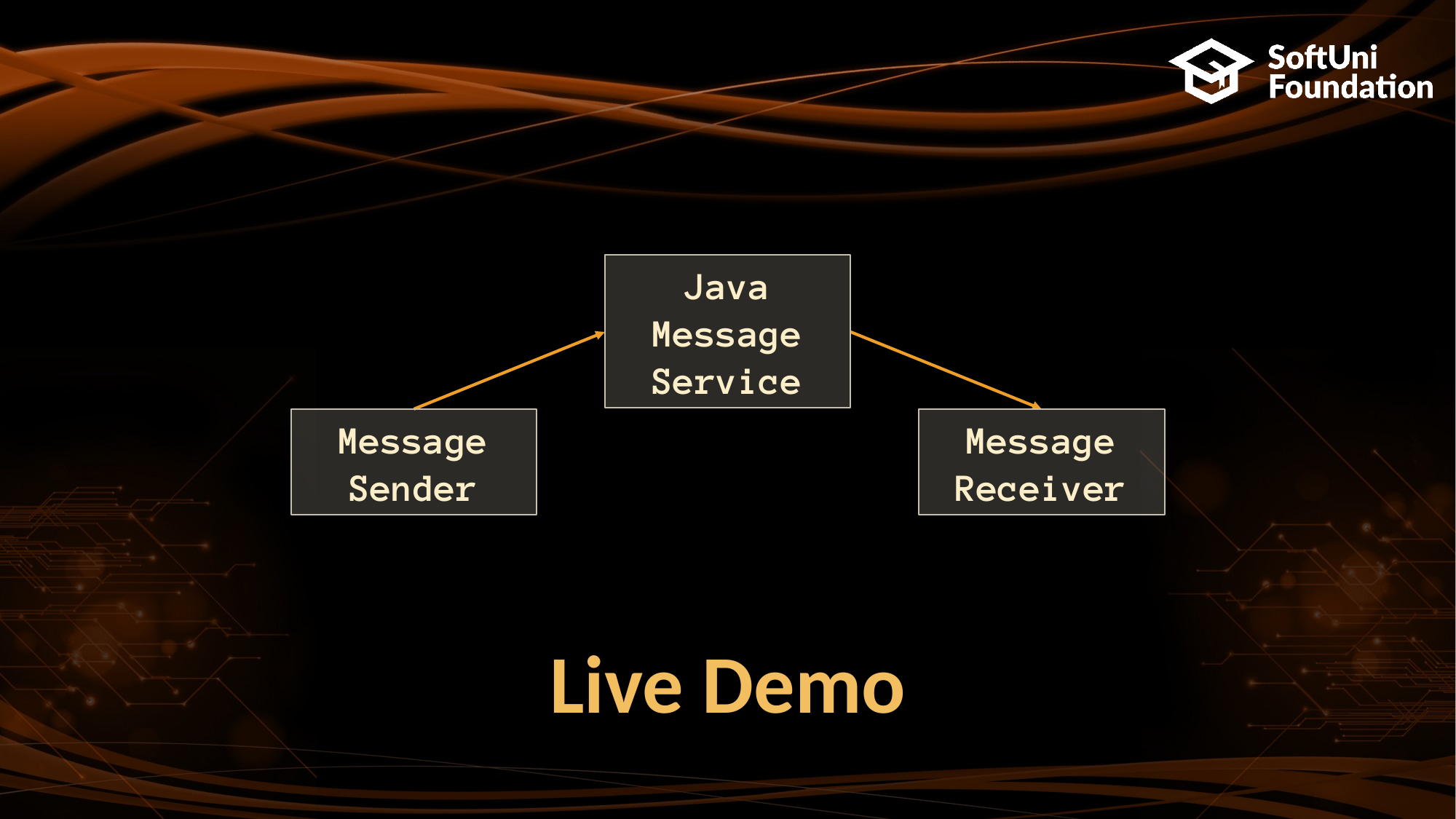

Java Message Service

Message Sender
Message Receiver
Live Demo